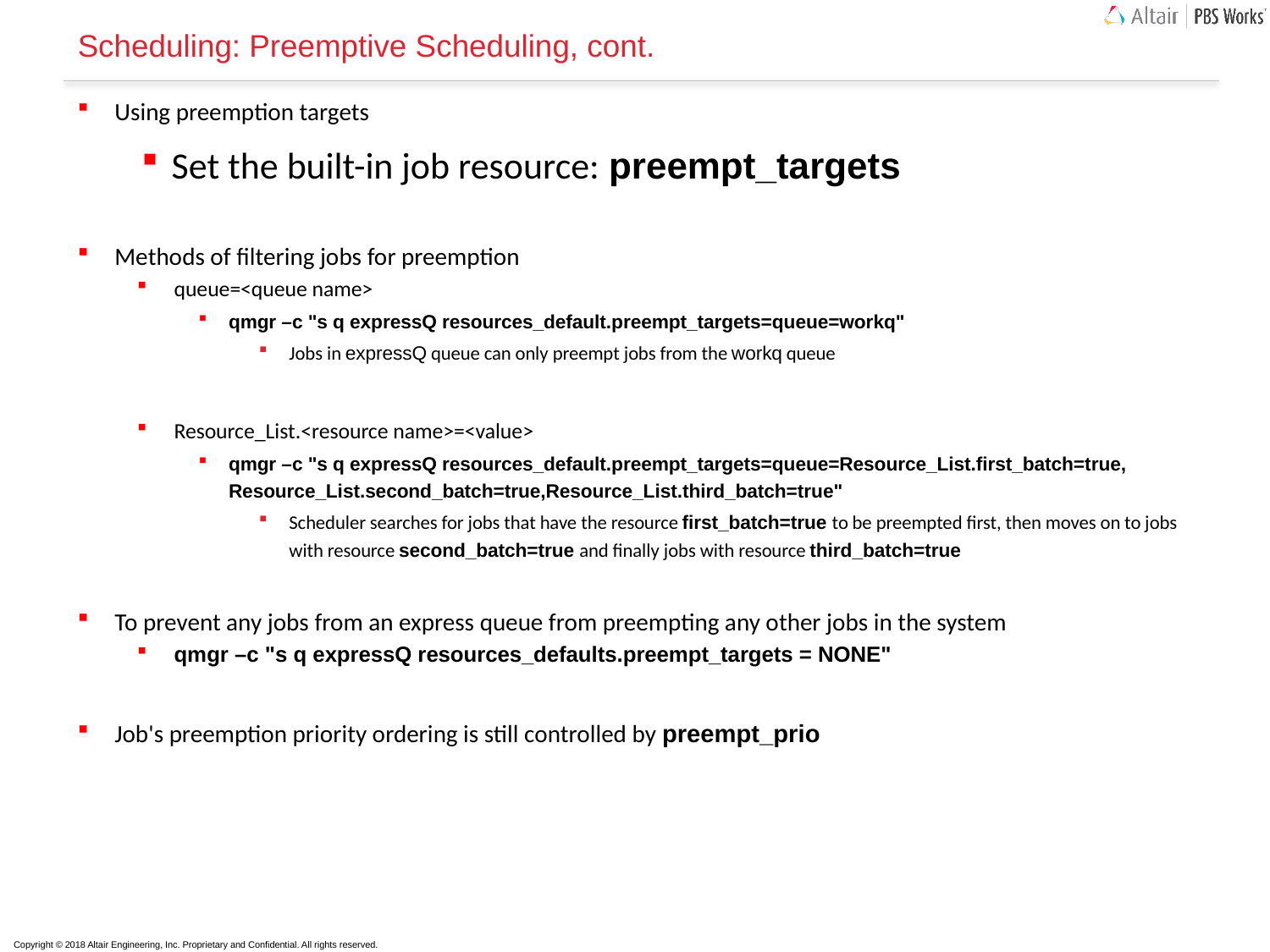

# Scheduling: Preemptive Scheduling, cont.
Using preemption targets
Set the built-in job resource: preempt_targets

Methods of filtering jobs for preemption
queue=<queue name>
qmgr –c "s q expressQ resources_default.preempt_targets=queue=workq"
Jobs in expressQ queue can only preempt jobs from the workq queue

Resource_List.<resource name>=<value>
qmgr –c "s q expressQ resources_default.preempt_targets=queue=Resource_List.first_batch=true, Resource_List.second_batch=true,Resource_List.third_batch=true"
Scheduler searches for jobs that have the resource first_batch=true to be preempted first, then moves on to jobs with resource second_batch=true and finally jobs with resource third_batch=true

To prevent any jobs from an express queue from preempting any other jobs in the system
qmgr –c "s q expressQ resources_defaults.preempt_targets = NONE"

Job's preemption priority ordering is still controlled by preempt_prio